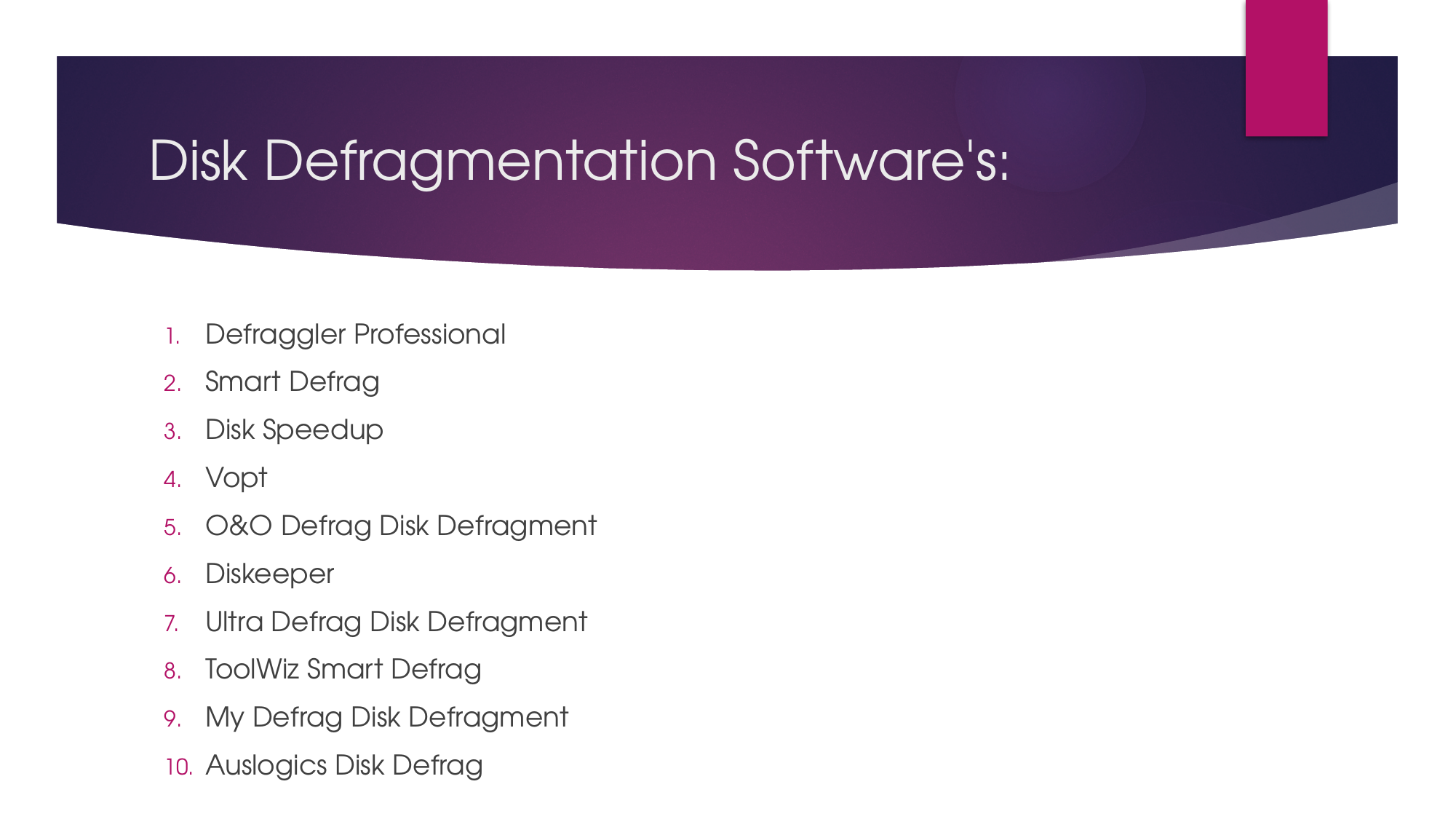

# Disk Defragmentation Software's:
Defraggler Professional
Smart Defrag
Disk Speedup
Vopt
O&O Defrag Disk Defragment
Diskeeper
Ultra Defrag Disk Defragment
ToolWiz Smart Defrag
My Defrag Disk Defragment
Auslogics Disk Defrag